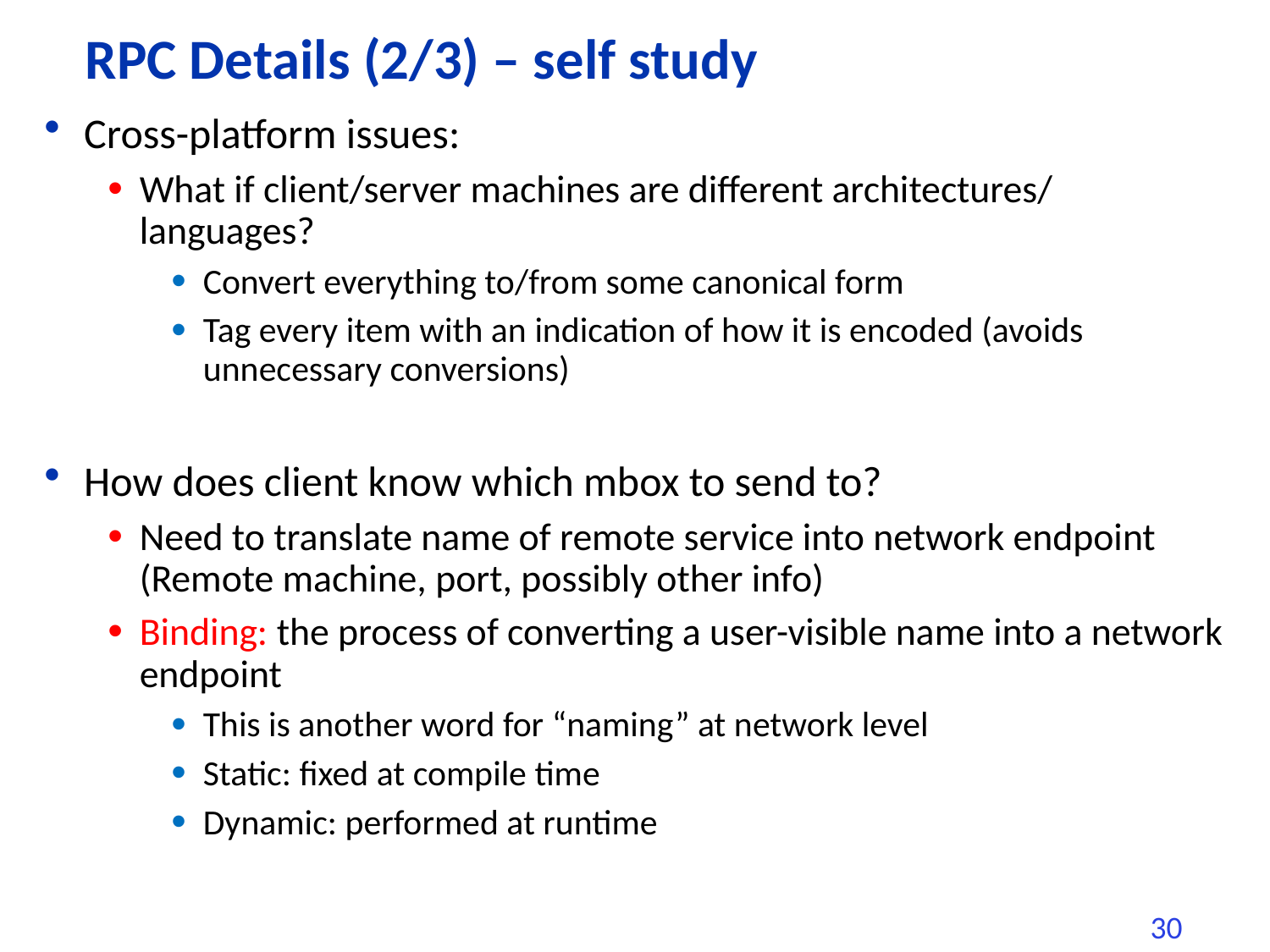

# RPC Details (2/3) – self study
Cross-platform issues:
What if client/server machines are different architectures/ languages?
Convert everything to/from some canonical form
Tag every item with an indication of how it is encoded (avoids unnecessary conversions)

How does client know which mbox to send to?
Need to translate name of remote service into network endpoint (Remote machine, port, possibly other info)
Binding: the process of converting a user-visible name into a network endpoint
This is another word for “naming” at network level
Static: fixed at compile time
Dynamic: performed at runtime